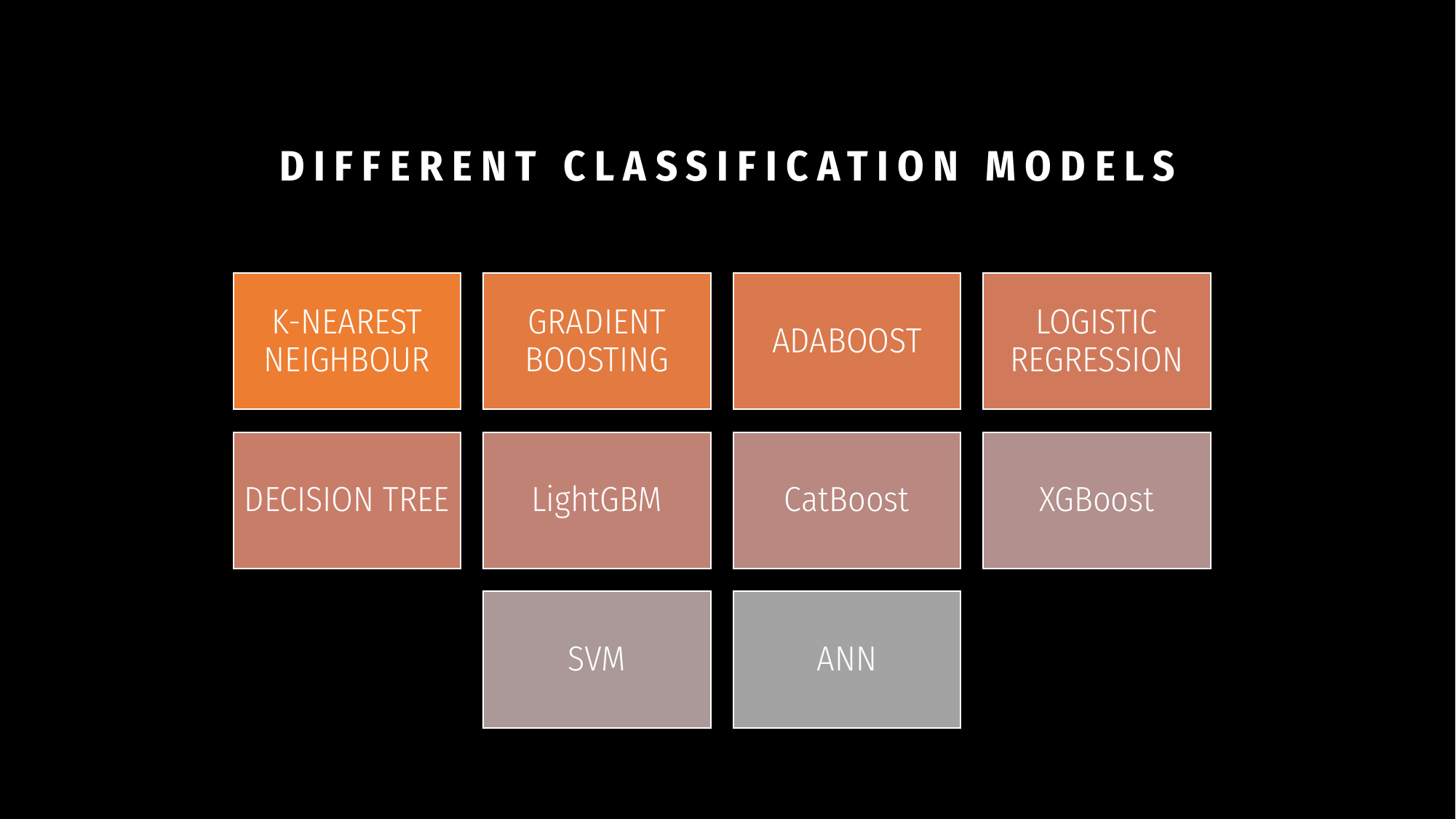

# DIFFERENT CLASSIFICATION MODELS
K-NEAREST NEIGHBOUR
GRADIENT BOOSTING
ADABOOST
LOGISTIC REGRESSION
DECISION TREE
LightGBM
CatBoost
XGBoost
SVM
ANN